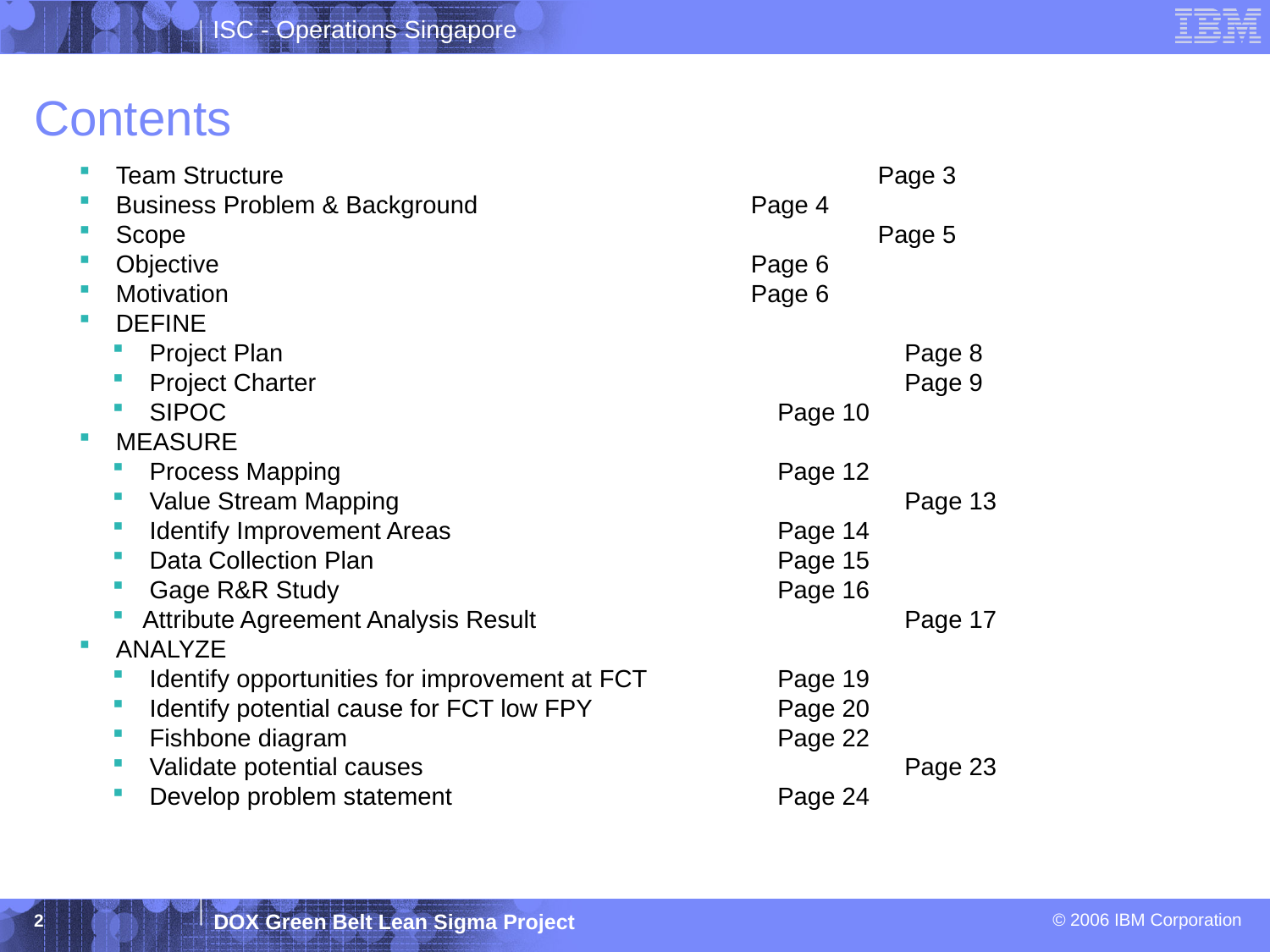

# Contents
Team Structure					Page 3
Business Problem & Background			Page 4
Scope						Page 5
Objective					Page 6
Motivation					Page 6
DEFINE
 Project Plan					Page 8
 Project Charter					Page 9
 SIPOC					Page 10
MEASURE
 Process Mapping				Page 12
 Value Stream Mapping				Page 13
 Identify Improvement Areas			Page 14
 Data Collection Plan				Page 15
 Gage R&R Study				Page 16
Attribute Agreement Analysis Result			Page 17
ANALYZE
 Identify opportunities for improvement at FCT		Page 19
 Identify potential cause for FCT low FPY		Page 20
 Fishbone diagram				Page 22
 Validate potential causes				Page 23
 Develop problem statement			Page 24

2